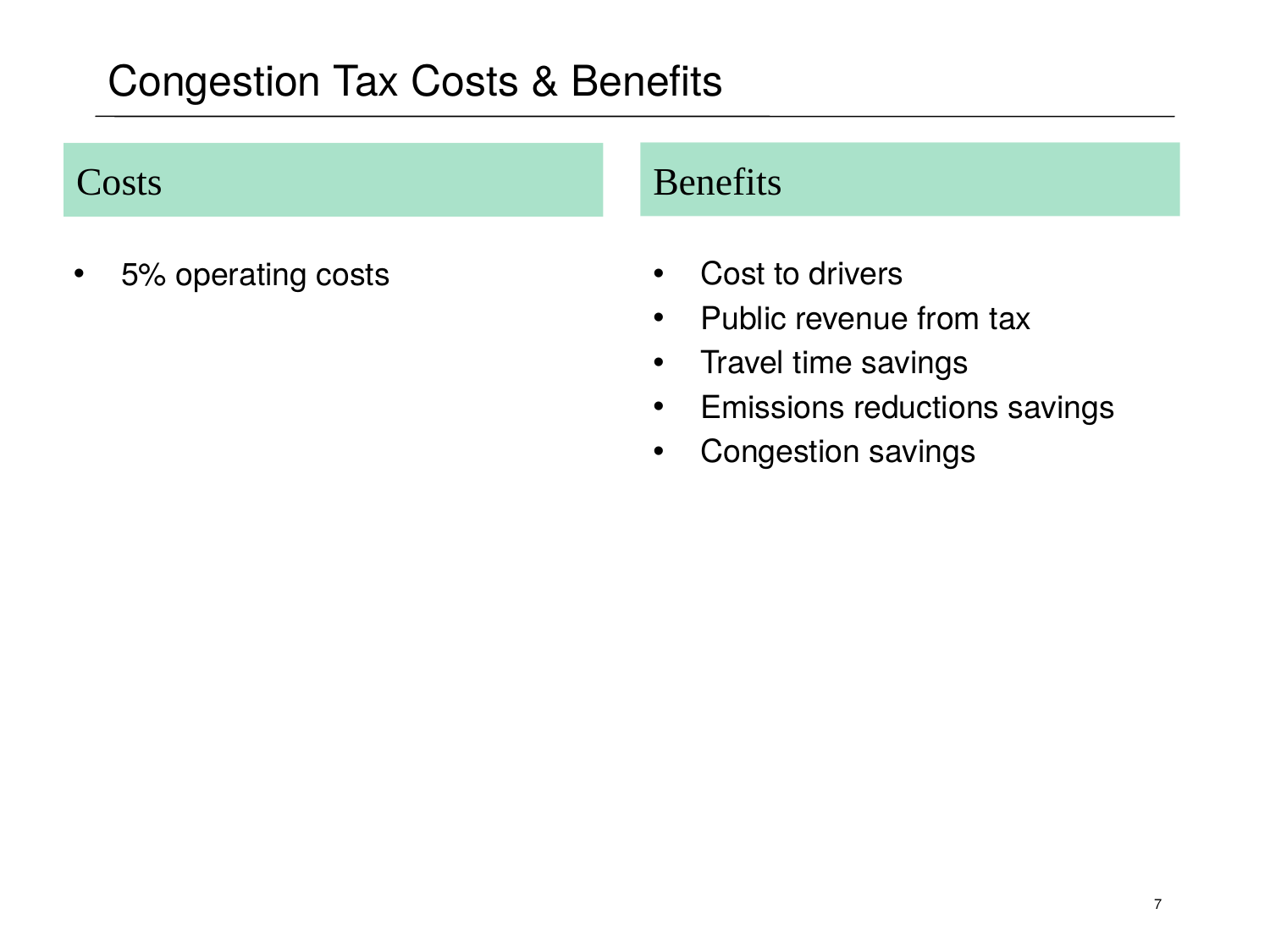

# Congestion Tax Costs & Benefits
Benefits
Costs
5% operating costs
Cost to drivers
Public revenue from tax
Travel time savings
Emissions reductions savings
Congestion savings
7